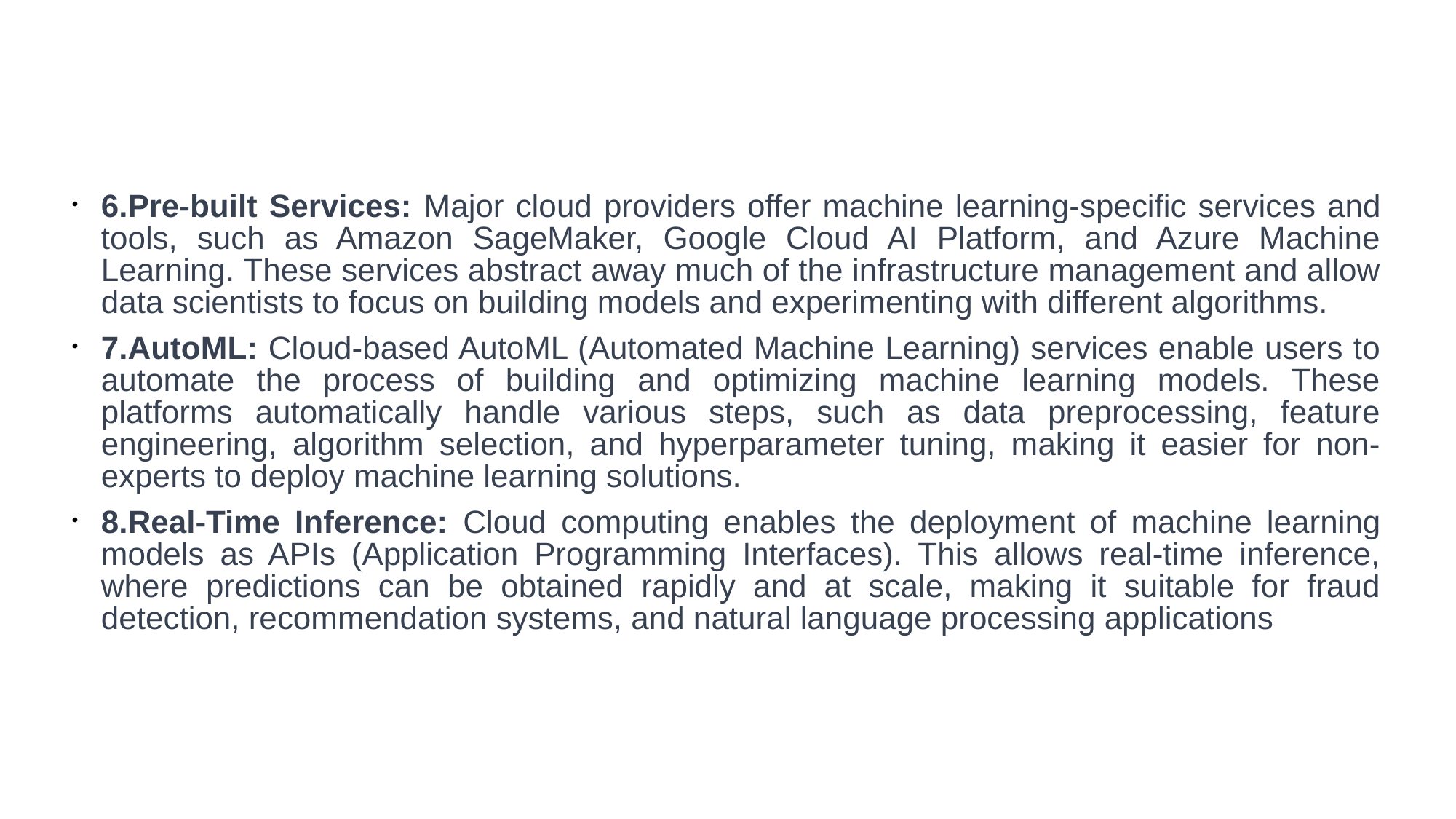

#
6.Pre-built Services: Major cloud providers offer machine learning-specific services and tools, such as Amazon SageMaker, Google Cloud AI Platform, and Azure Machine Learning. These services abstract away much of the infrastructure management and allow data scientists to focus on building models and experimenting with different algorithms.
7.AutoML: Cloud-based AutoML (Automated Machine Learning) services enable users to automate the process of building and optimizing machine learning models. These platforms automatically handle various steps, such as data preprocessing, feature engineering, algorithm selection, and hyperparameter tuning, making it easier for non-experts to deploy machine learning solutions.
8.Real-Time Inference: Cloud computing enables the deployment of machine learning models as APIs (Application Programming Interfaces). This allows real-time inference, where predictions can be obtained rapidly and at scale, making it suitable for fraud detection, recommendation systems, and natural language processing applications